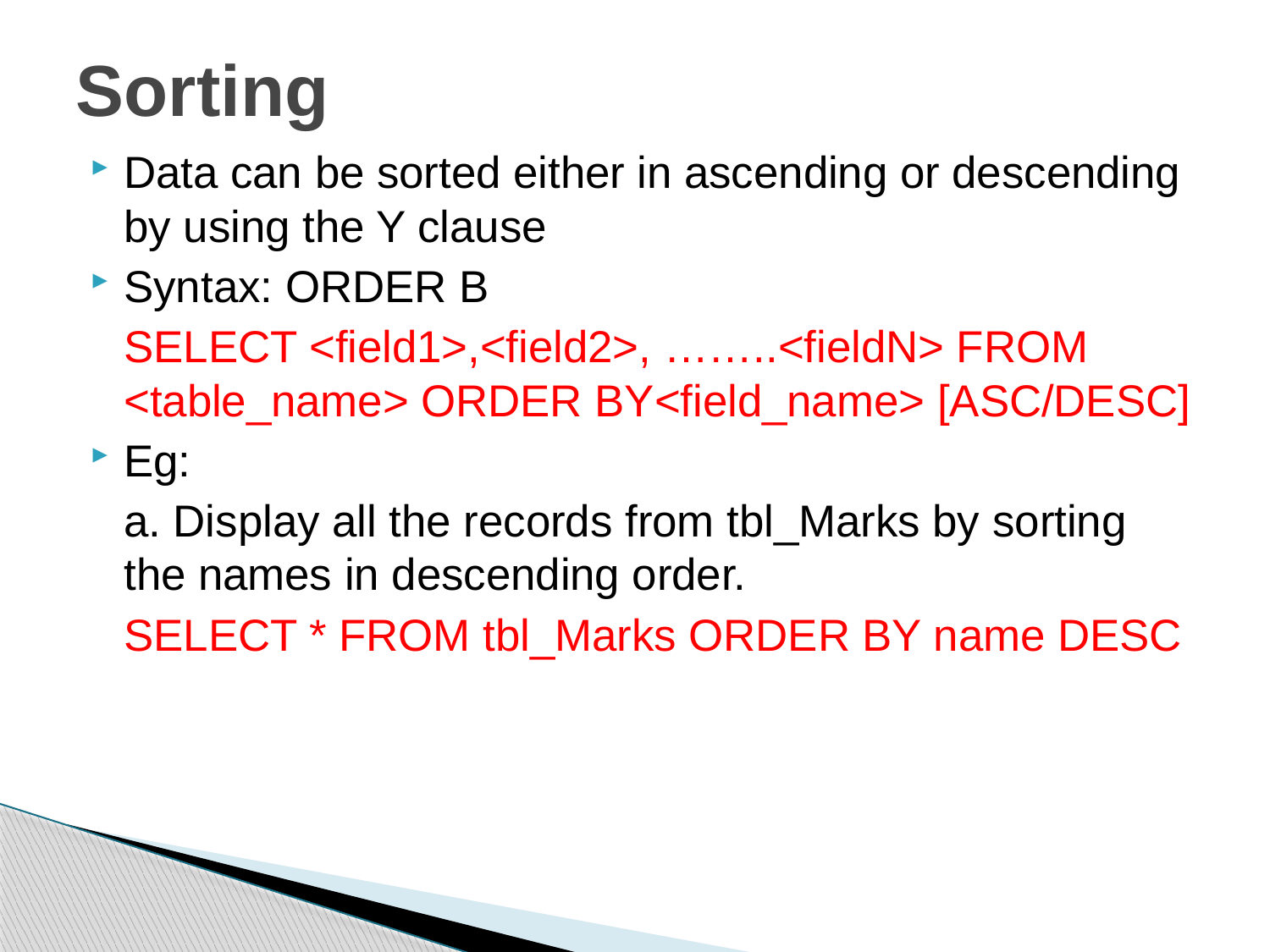

# Sorting
Data can be sorted either in ascending or descending by using the Y clause
Syntax: ORDER B
	SELECT <field1>,<field2>, ……..<fieldN> FROM <table_name> ORDER BY<field_name> [ASC/DESC]
Eg:
	a. Display all the records from tbl_Marks by sorting the names in descending order.
	SELECT * FROM tbl_Marks ORDER BY name DESC